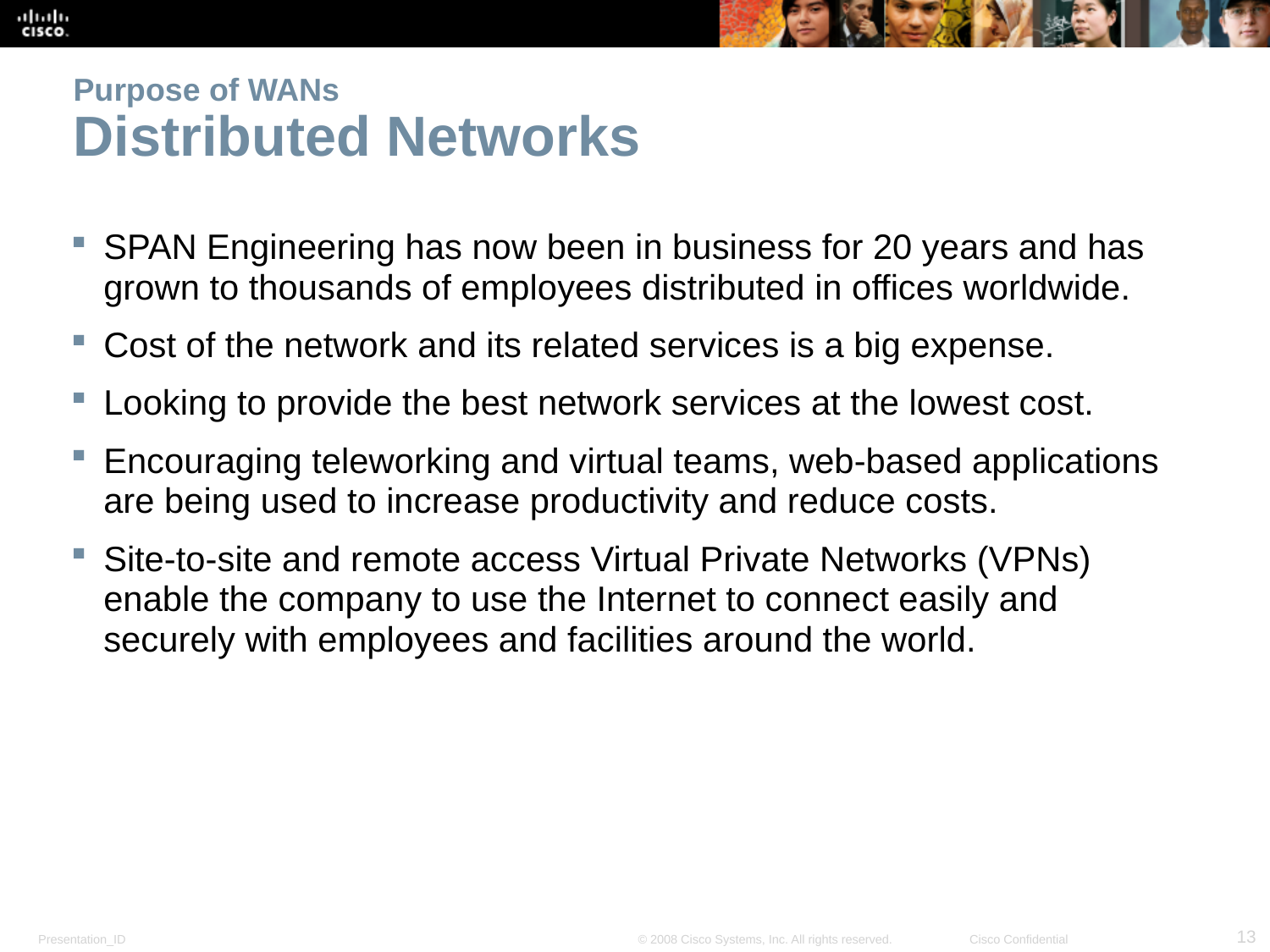

# Purpose of WANs Distributed Networks
SPAN Engineering has now been in business for 20 years and has grown to thousands of employees distributed in offices worldwide.
Cost of the network and its related services is a big expense.
Looking to provide the best network services at the lowest cost.
Encouraging teleworking and virtual teams, web-based applications are being used to increase productivity and reduce costs.
Site-to-site and remote access Virtual Private Networks (VPNs) enable the company to use the Internet to connect easily and securely with employees and facilities around the world.